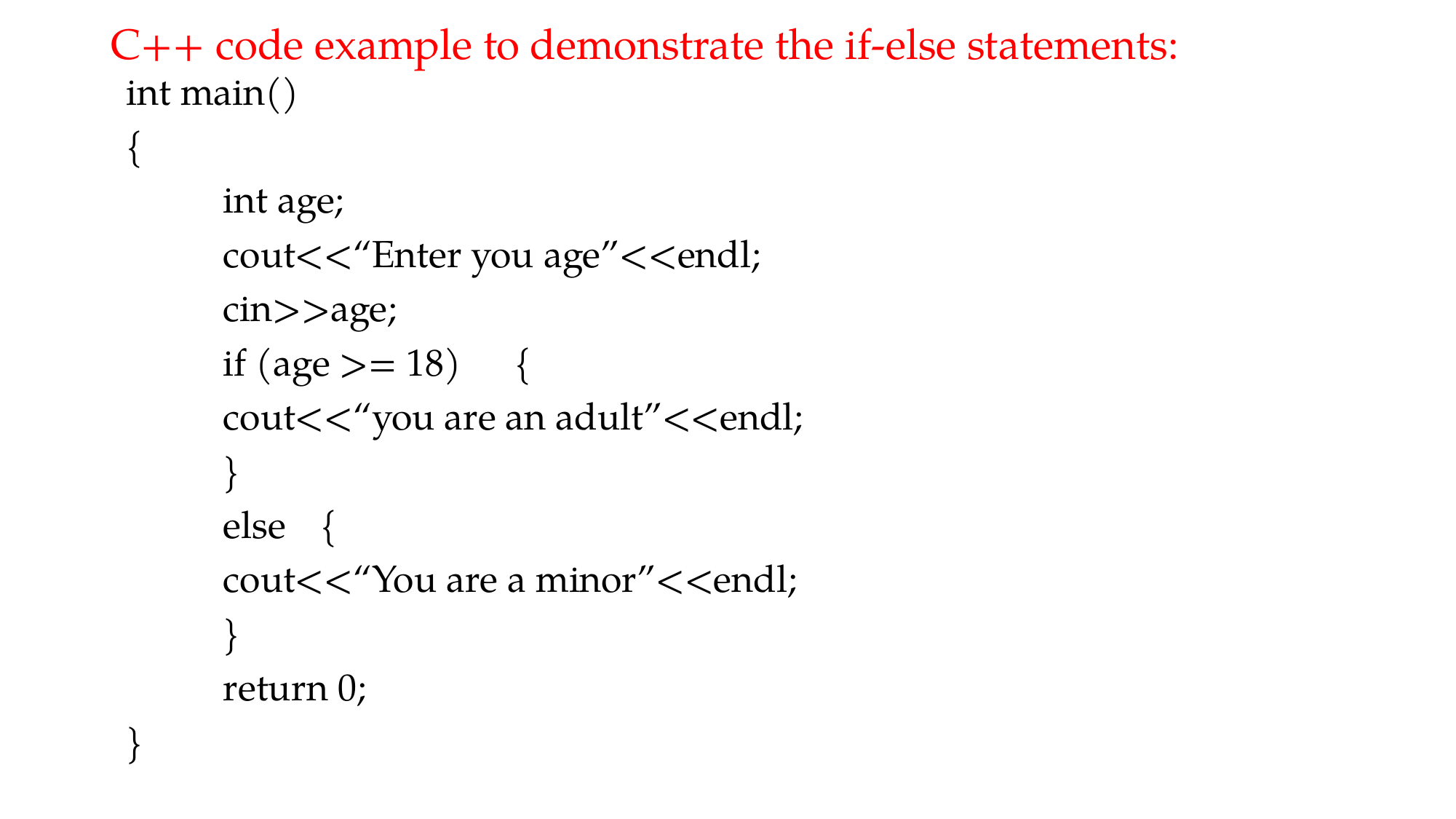

# C++ code example to demonstrate the if-else statements:
int main()
{
	int age;
	cout<<“Enter you age”<<endl;
	cin>>age;
	if (age >= 18)	{
	cout<<“you are an adult”<<endl;
	}
	else	{
	cout<<“You are a minor”<<endl;
	}
	return 0;
}